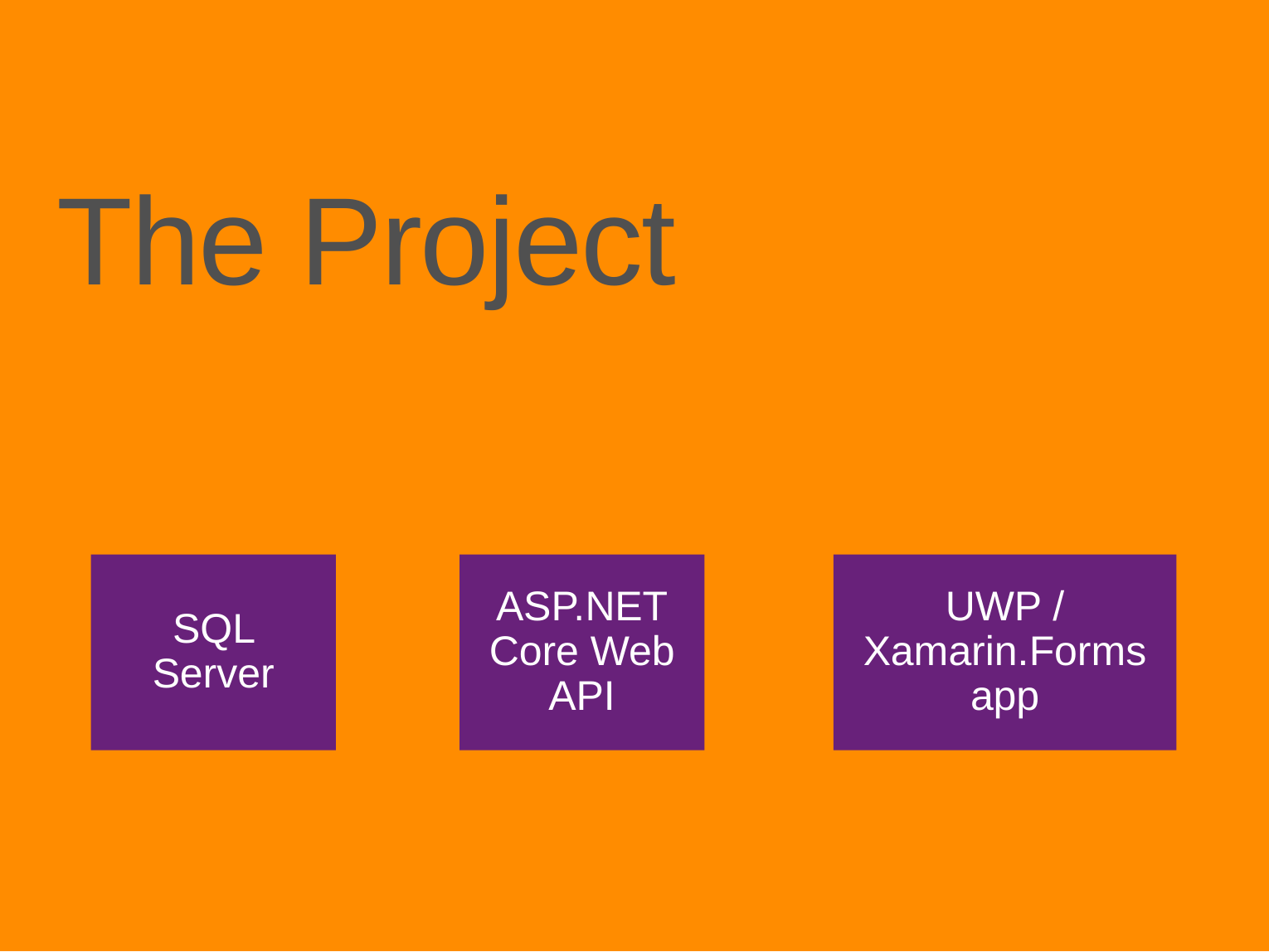

# The Project
SQL Server
ASP.NET
Core Web API
UWP / Xamarin.Forms
app